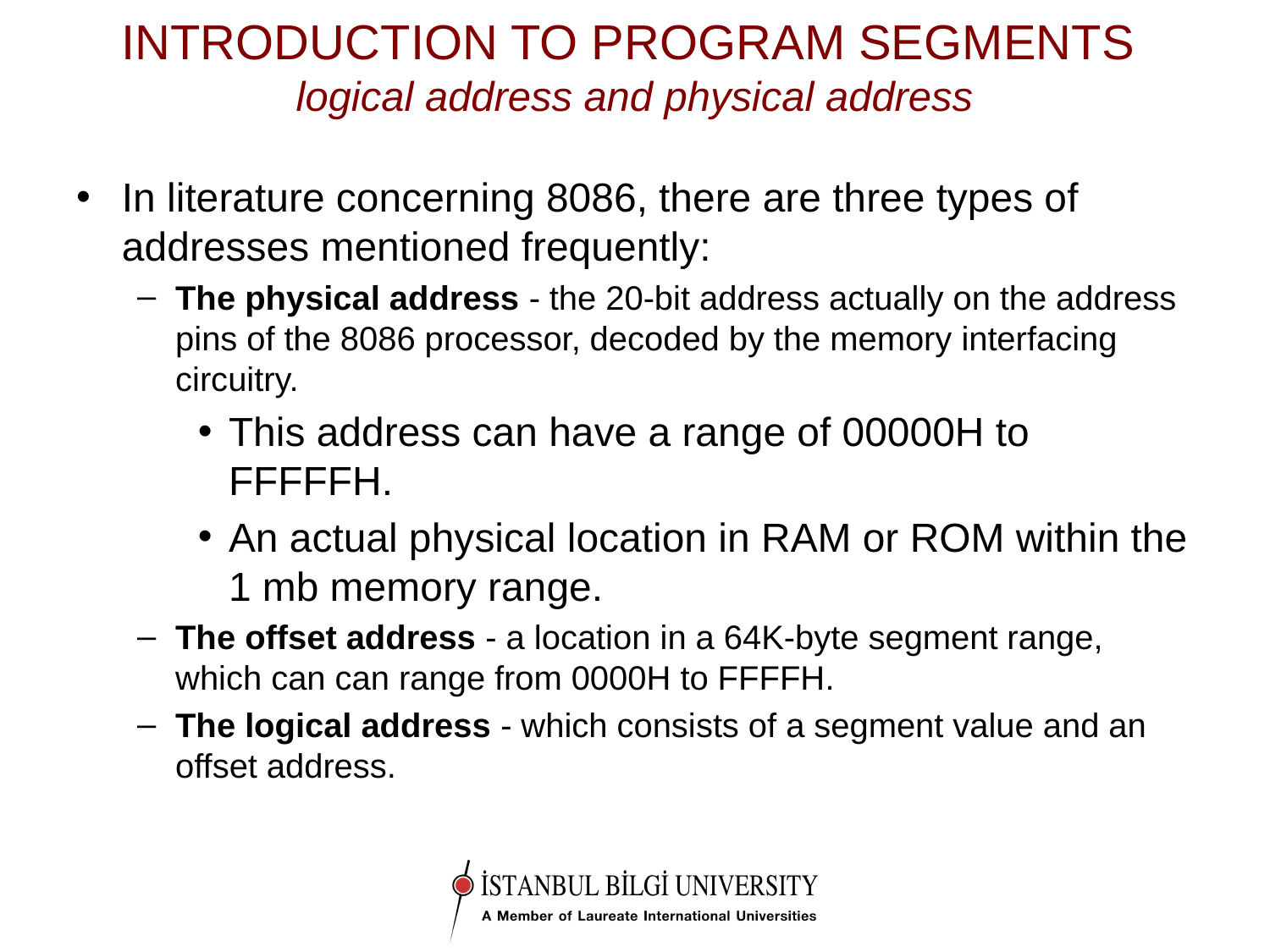

# INTRODUCTION TO PROGRAM SEGMENTS logical address and physical address
In literature concerning 8086, there are three types of addresses mentioned frequently:
The physical address - the 20-bit address actually on the address pins of the 8086 processor, decoded by the memory interfacing circuitry.
This address can have a range of 00000H to FFFFFH.
An actual physical location in RAM or ROM within the 1 mb memory range.
The offset address - a location in a 64K-byte segment range, which can can range from 0000H to FFFFH.
The logical address - which consists of a segment value and an offset address.